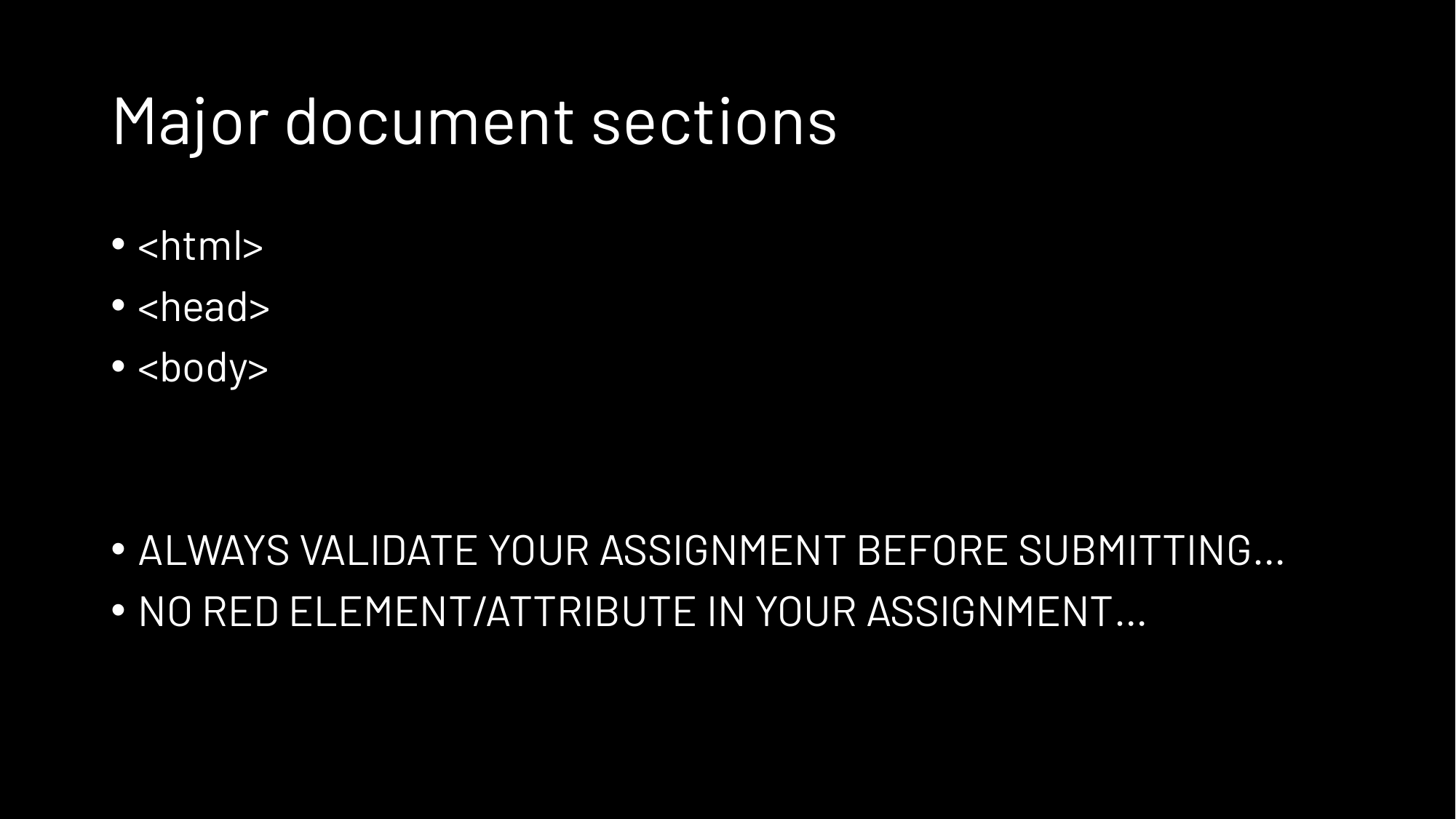

# Major document sections
<html>
<head>
<body>

ALWAYS VALIDATE YOUR ASSIGNMENT BEFORE SUBMITTING…
NO RED ELEMENT/ATTRIBUTE IN YOUR ASSIGNMENT…